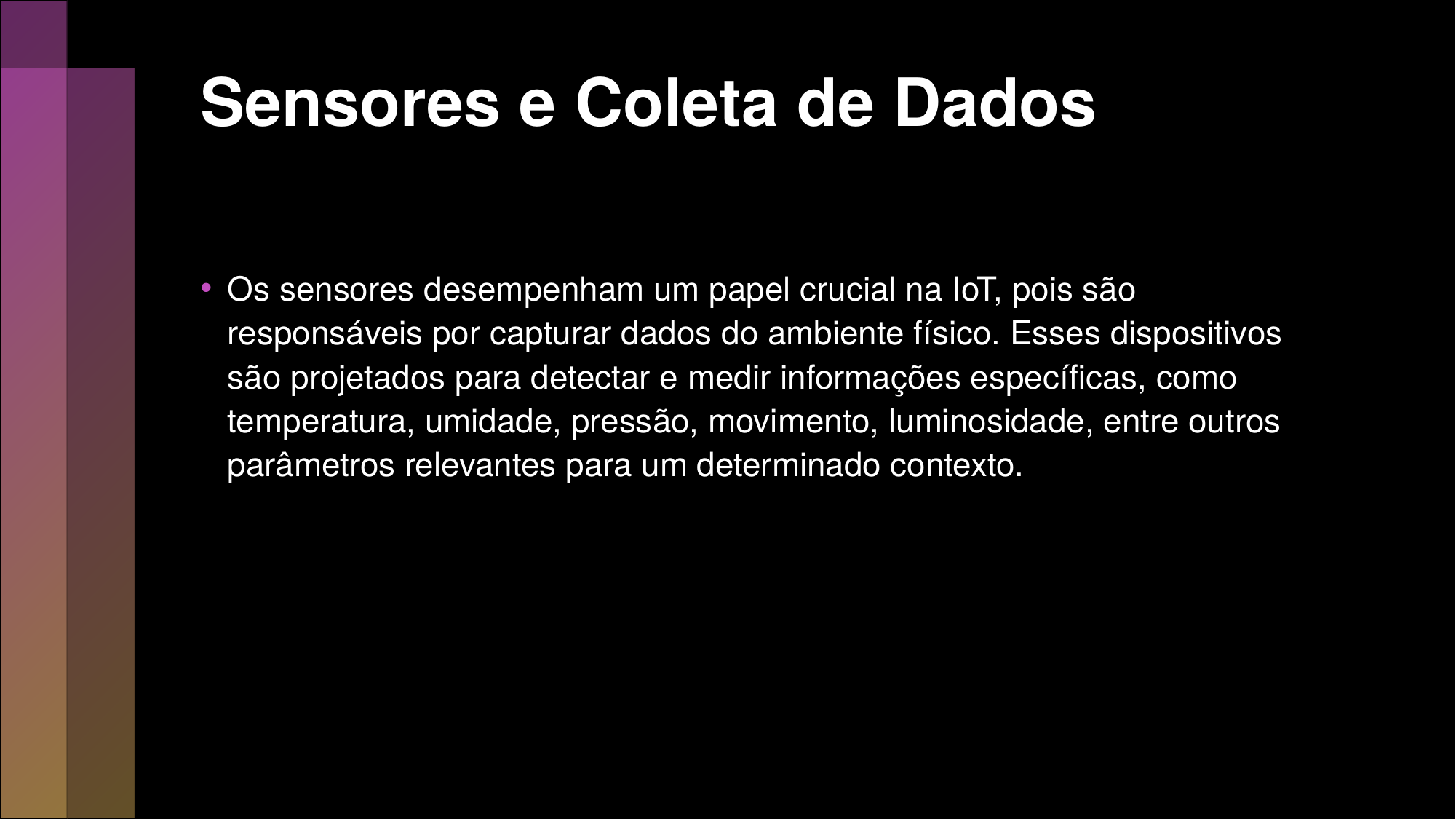

# Sensores e Coleta de Dados
Os sensores desempenham um papel crucial na IoT, pois são responsáveis por capturar dados do ambiente físico. Esses dispositivos são projetados para detectar e medir informações específicas, como temperatura, umidade, pressão, movimento, luminosidade, entre outros parâmetros relevantes para um determinado contexto.